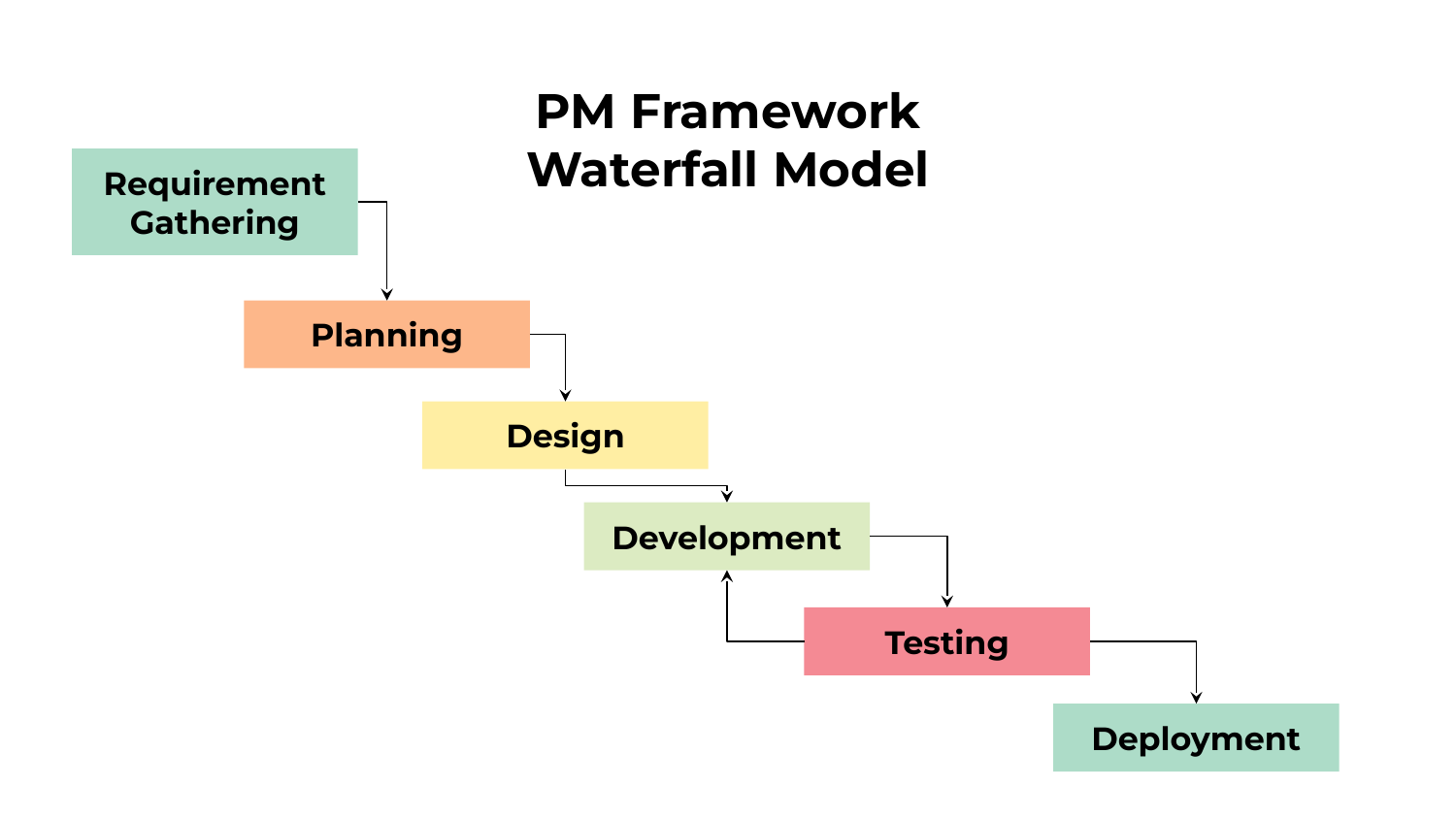

# PM Framework Waterfall Model
Requirement Gathering
Planning
Design
Development
Testing
Deployment